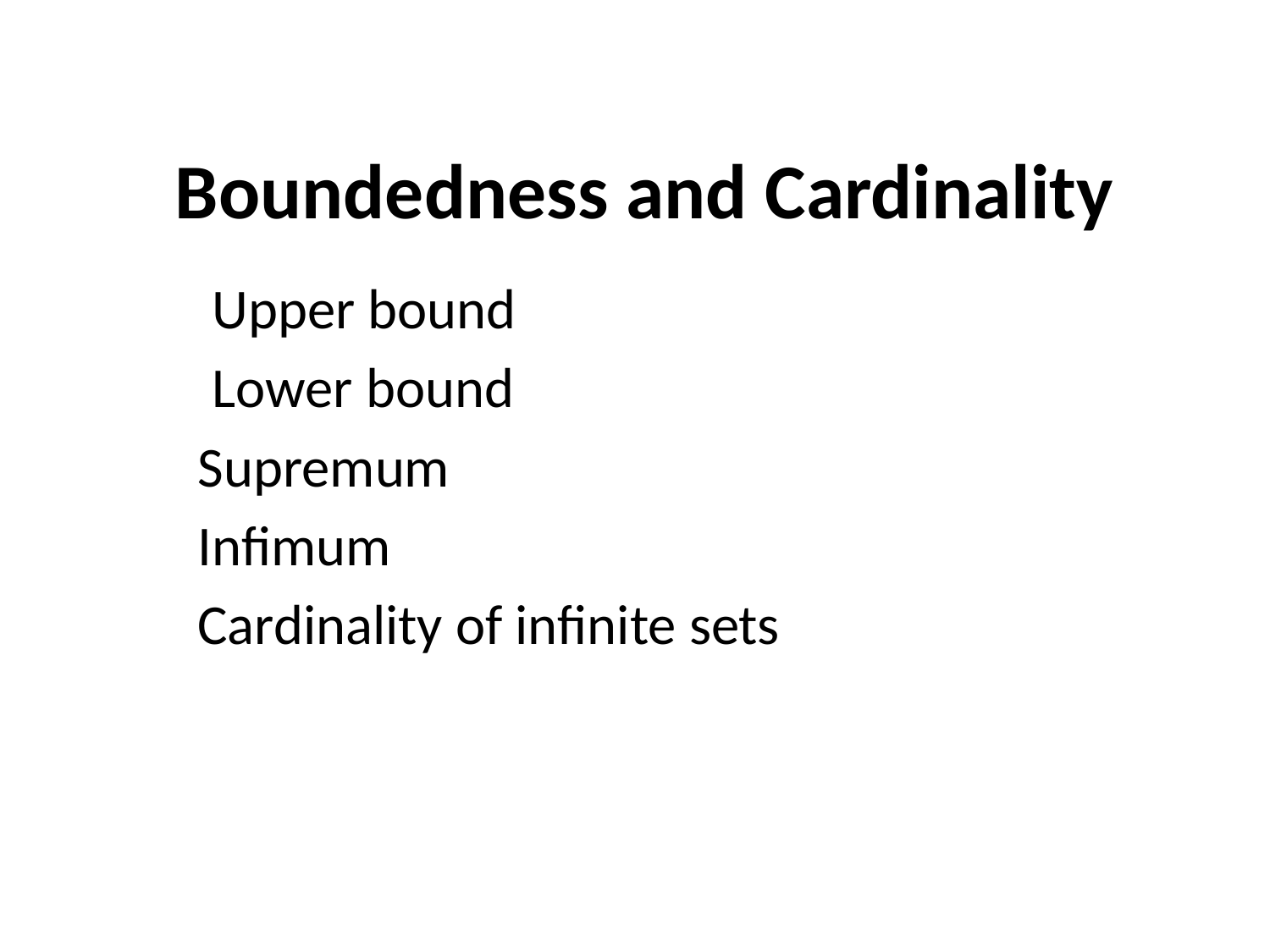

# Boundedness and Cardinality
Upper bound
Lower bound
Supremum
Infimum
Cardinality of infinite sets